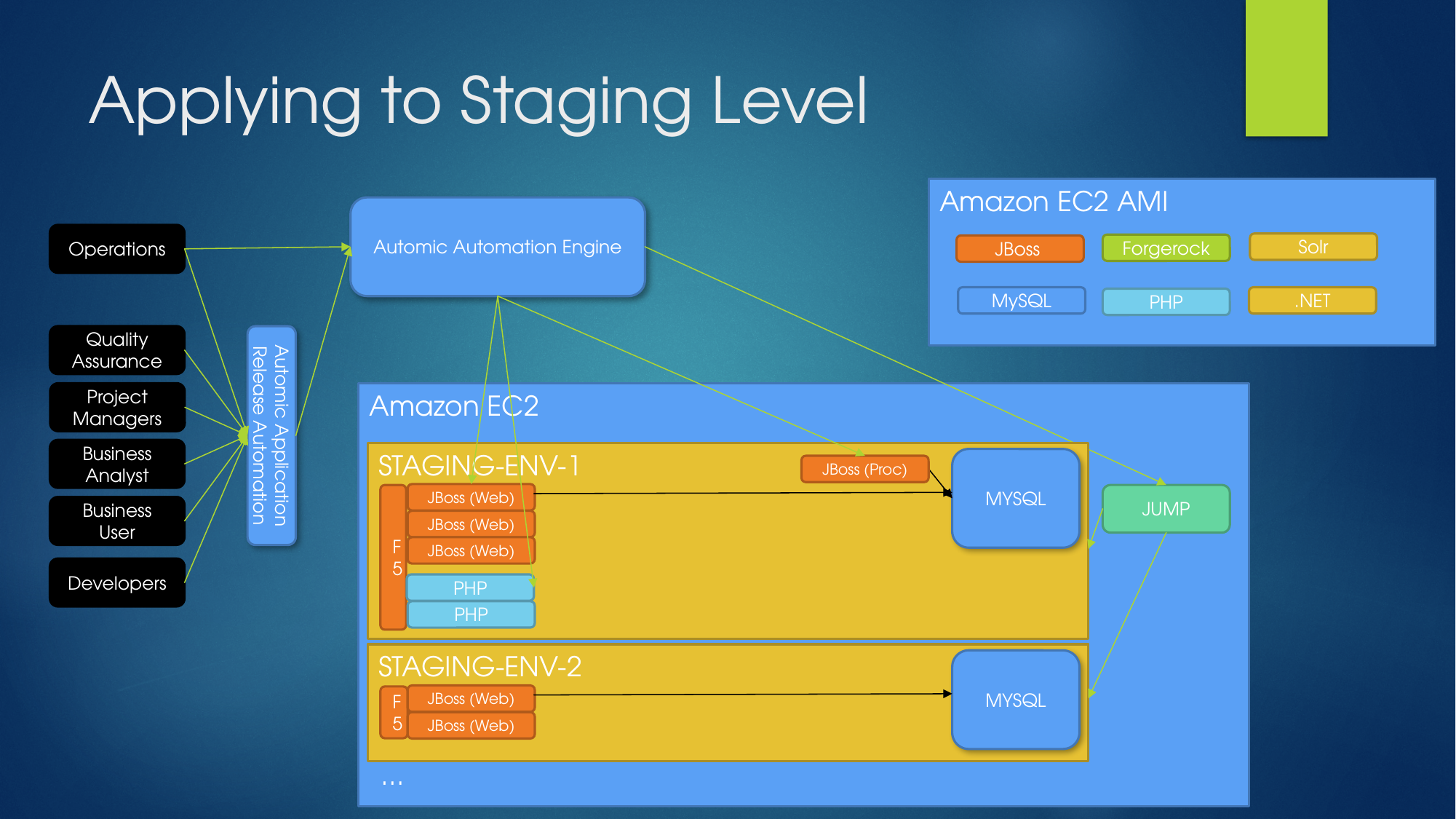

# Applying to Staging Level
Amazon EC2 AMI
Automic Automation Engine
Operations
Solr
Forgerock
JBoss
.NET
MySQL
PHP
Quality Assurance
Automic Application Release Automation
Project Managers
Amazon EC2
Business Analyst
STAGING-ENV-1
MYSQL
JBoss (Proc)
JBoss (Web)
JUMP
F5
Business User
JBoss (Web)
JBoss (Web)
Developers
PHP
PHP
STAGING-ENV-2
MYSQL
JBoss (Web)
F5
JBoss (Web)
…